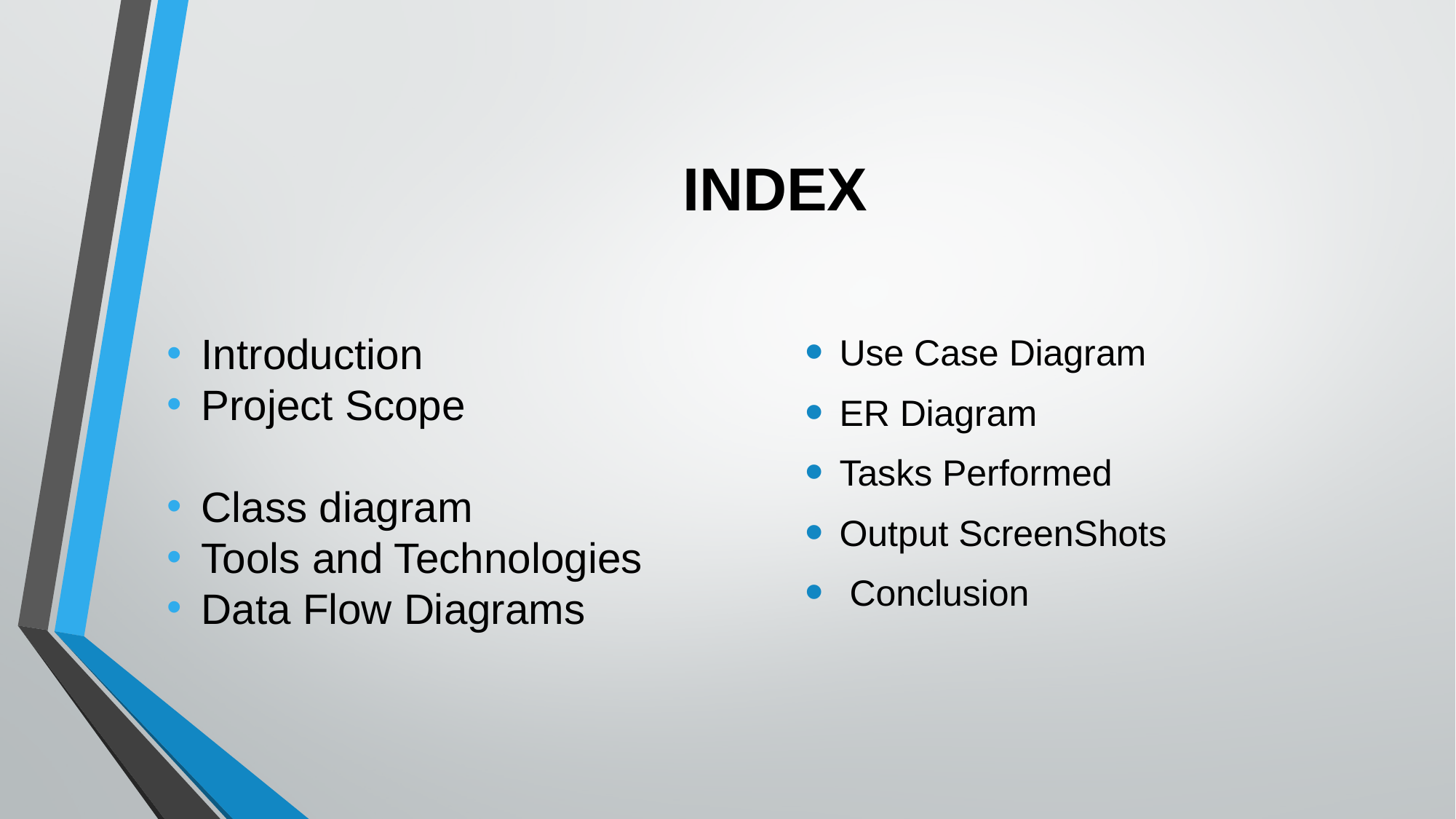

# INDEX
Use Case Diagram
ER Diagram
Tasks Performed
Output ScreenShots
 Conclusion

Introduction
Project Scope
Class diagram
Tools and Technologies
Data Flow Diagrams